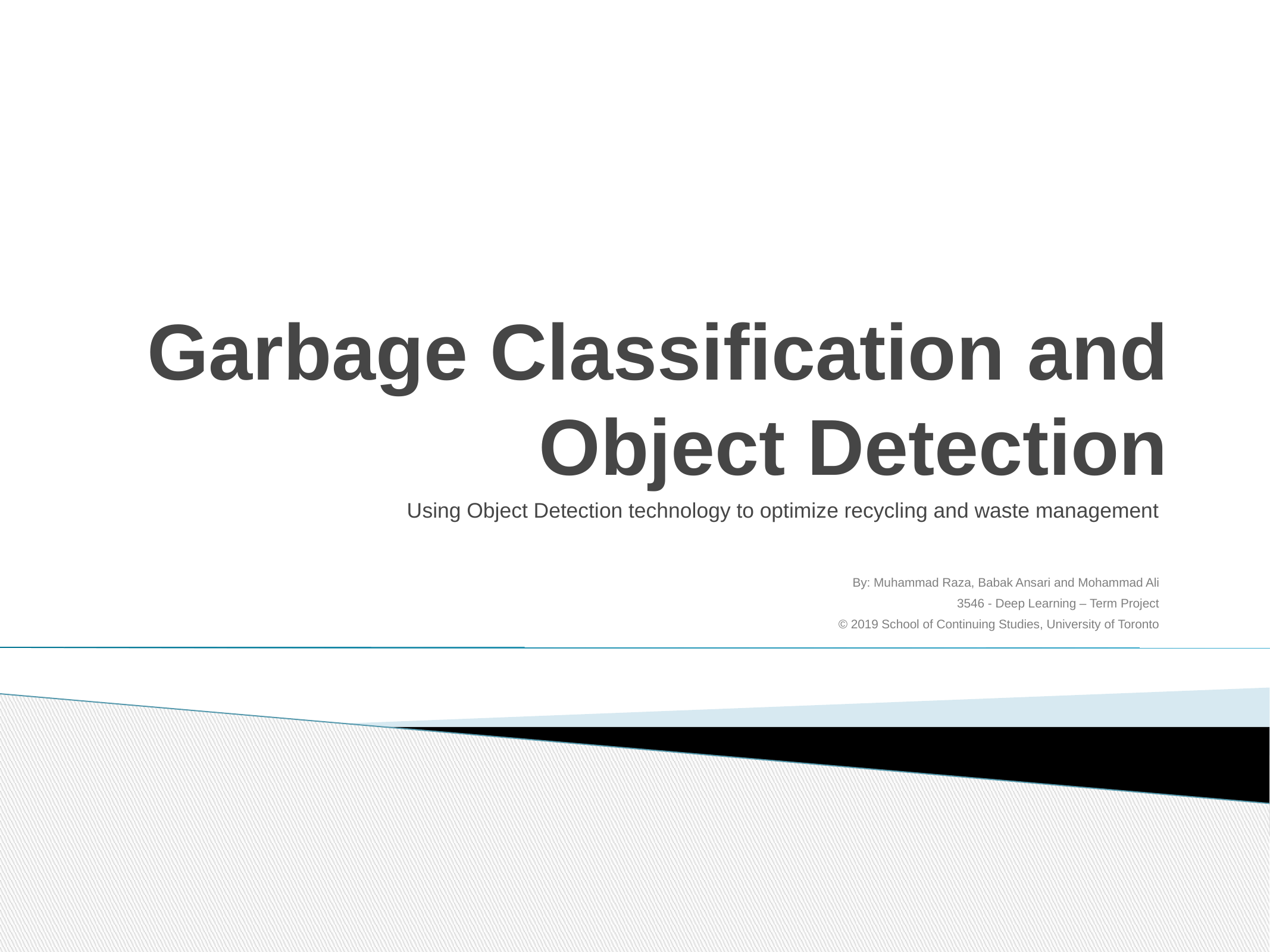

# Garbage Classification and Object Detection
Using Object Detection technology to optimize recycling and waste management

By: Muhammad Raza, Babak Ansari and Mohammad Ali
3546 - Deep Learning – Term Project
© 2019 School of Continuing Studies, University of Toronto